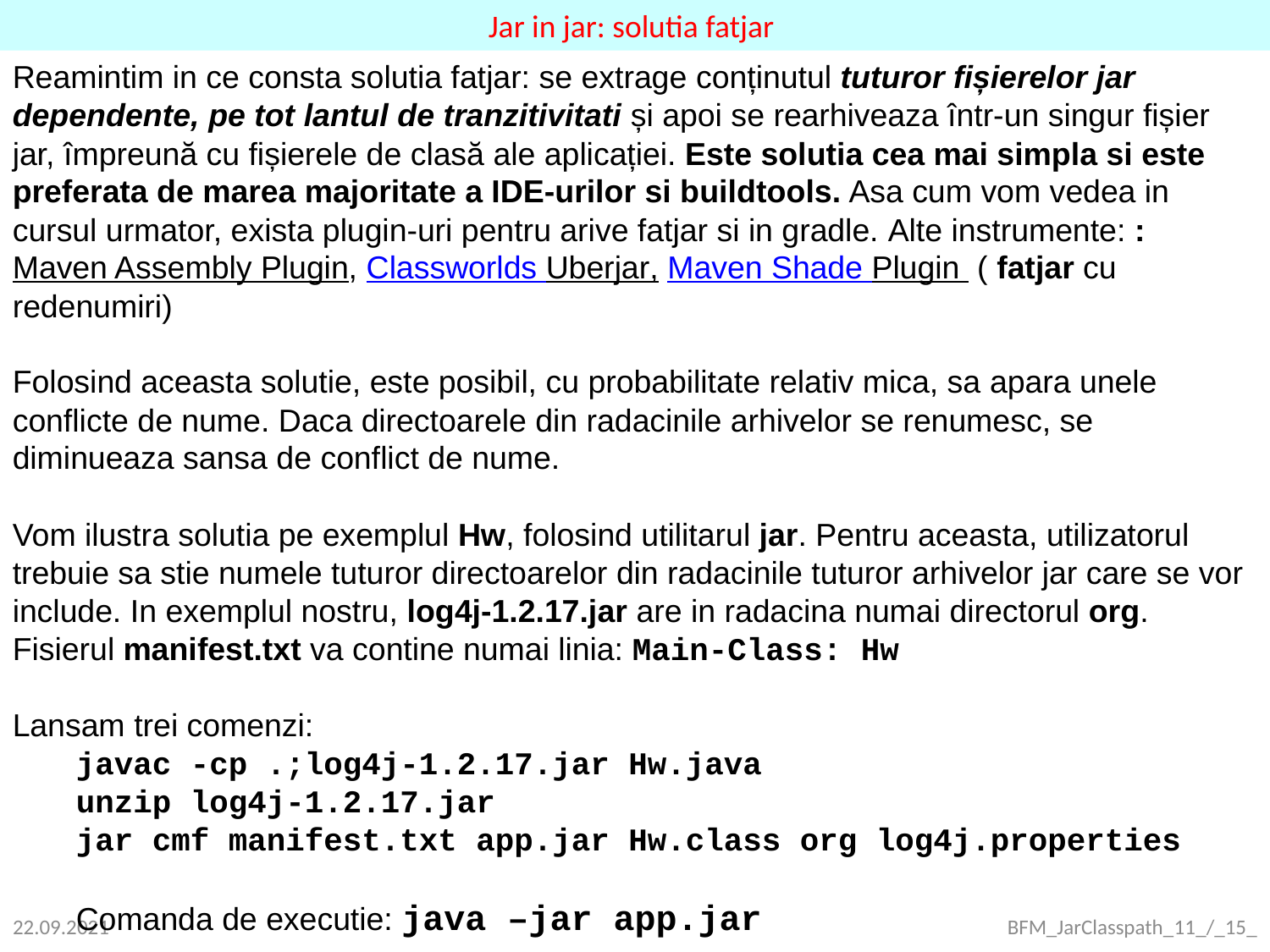

Jar in jar: solutia fatjar
Reamintim in ce consta solutia fatjar: se extrage conținutul tuturor fișierelor jar dependente, pe tot lantul de tranzitivitati și apoi se rearhiveaza într-un singur fișier jar, împreună cu fișierele de clasă ale aplicației. Este solutia cea mai simpla si este preferata de marea majoritate a IDE-urilor si buildtools. Asa cum vom vedea in cursul urmator, exista plugin-uri pentru arive fatjar si in gradle. Alte instrumente: : Maven Assembly Plugin, Classworlds Uberjar, Maven Shade Plugin  ( fatjar cu redenumiri)

Folosind aceasta solutie, este posibil, cu probabilitate relativ mica, sa apara unele conflicte de nume. Daca directoarele din radacinile arhivelor se renumesc, se diminueaza sansa de conflict de nume.

Vom ilustra solutia pe exemplul Hw, folosind utilitarul jar. Pentru aceasta, utilizatorul trebuie sa stie numele tuturor directoarelor din radacinile tuturor arhivelor jar care se vor include. In exemplul nostru, log4j-1.2.17.jar are in radacina numai directorul org.
Fisierul manifest.txt va contine numai linia: Main-Class: Hw

Lansam trei comenzi:
javac -cp .;log4j-1.2.17.jar Hw.java
unzip log4j-1.2.17.jar
jar cmf manifest.txt app.jar Hw.class org log4j.properties

Comanda de executie: java –jar app.jar

22.09.2021
BFM_JarClasspath_11_/_15_